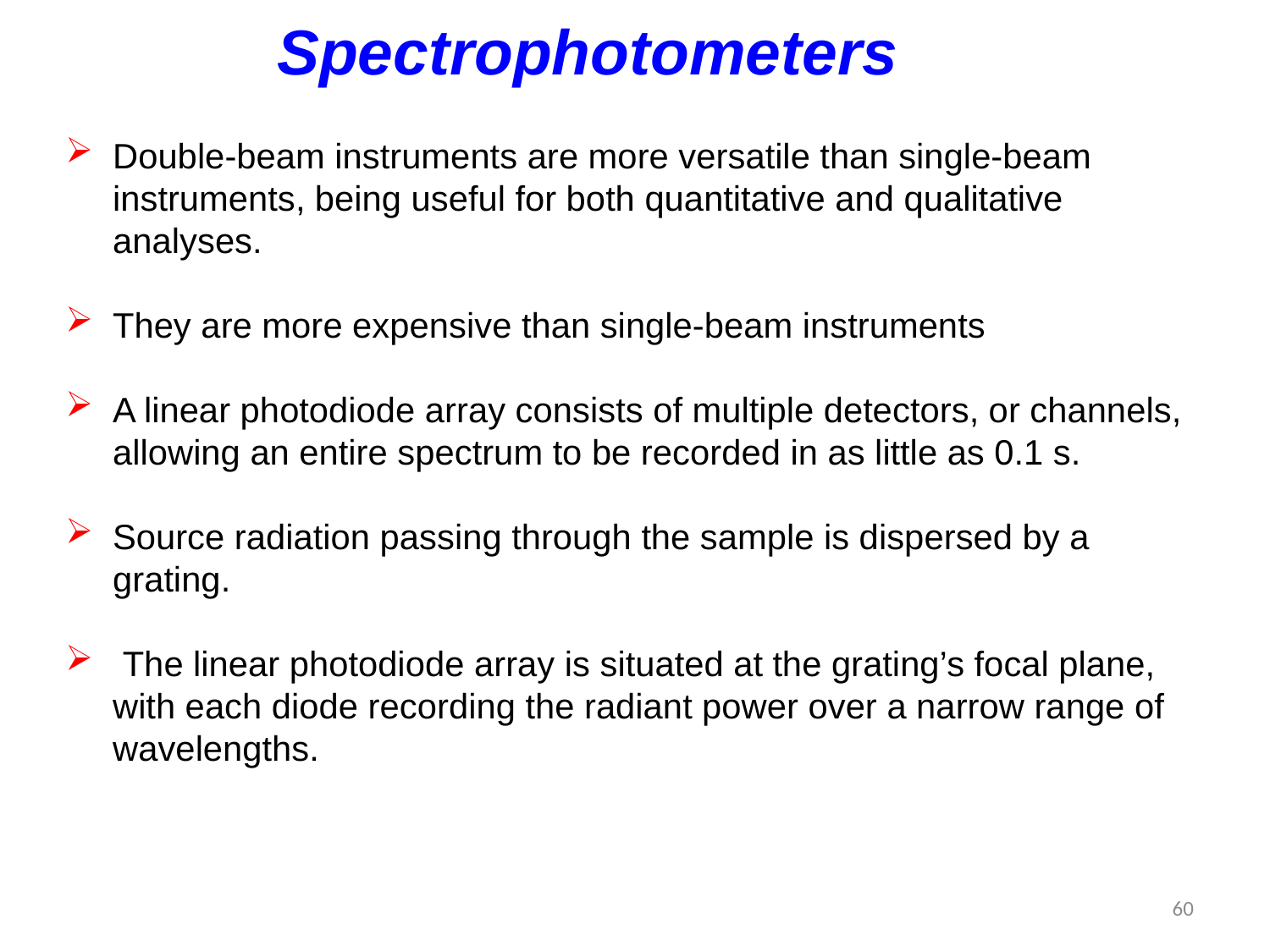

Spectrophotometers
Double-beam instruments are more versatile than single-beam instruments, being useful for both quantitative and qualitative analyses.

They are more expensive than single-beam instruments

A linear photodiode array consists of multiple detectors, or channels, allowing an entire spectrum to be recorded in as little as 0.1 s.

Source radiation passing through the sample is dispersed by a grating.

 The linear photodiode array is situated at the grating’s focal plane, with each diode recording the radiant power over a narrow range of wavelengths.
60